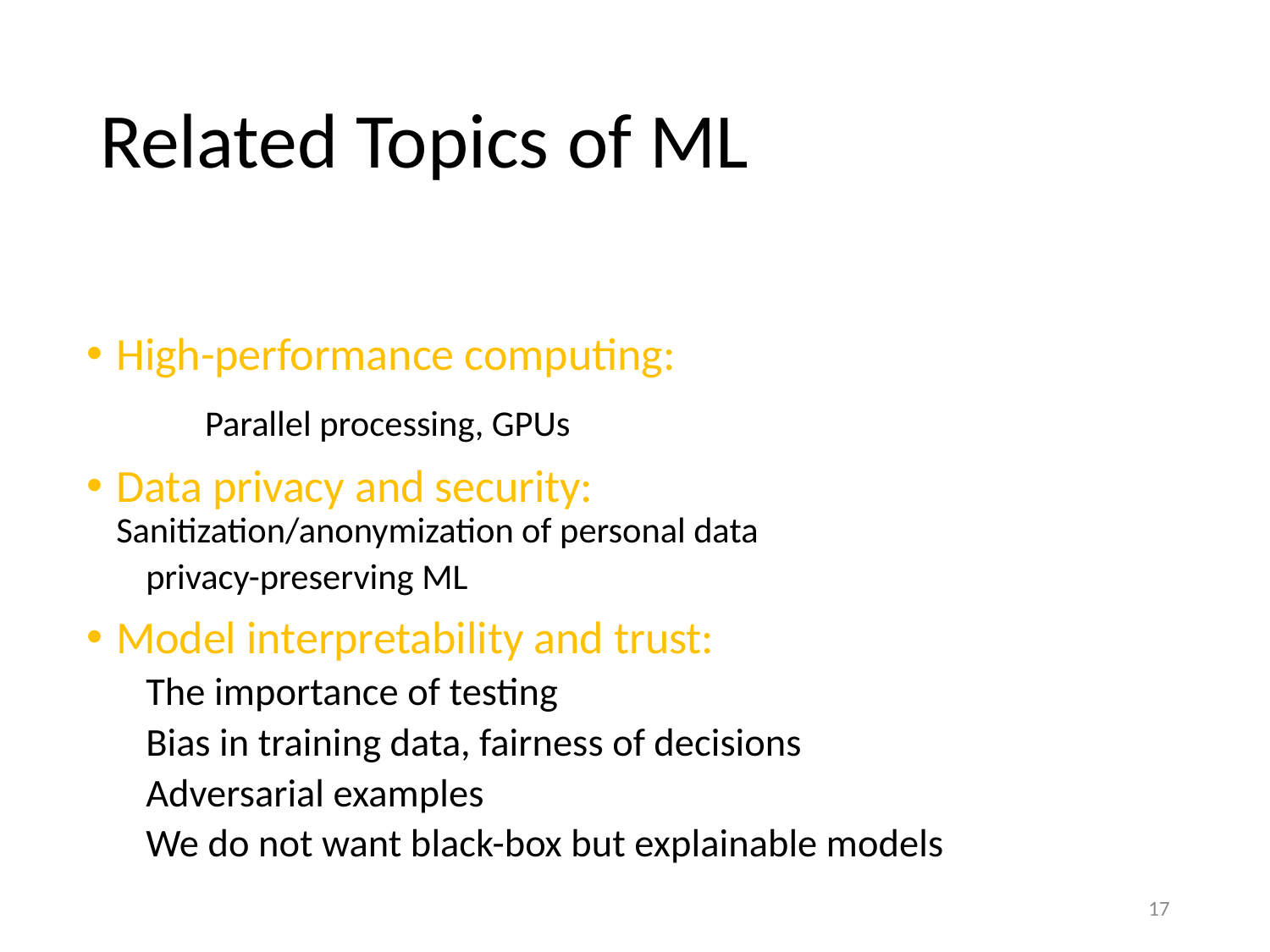

# Related Topics of ML
High-performance computing:
	Parallel processing, GPUs
Data privacy and security: 	Sanitization/anonymization of personal data
	privacy-preserving ML
Model interpretability and trust:
	The importance of testing
	Bias in training data, fairness of decisions
	Adversarial examples
	We do not want black-box but explainable models
17